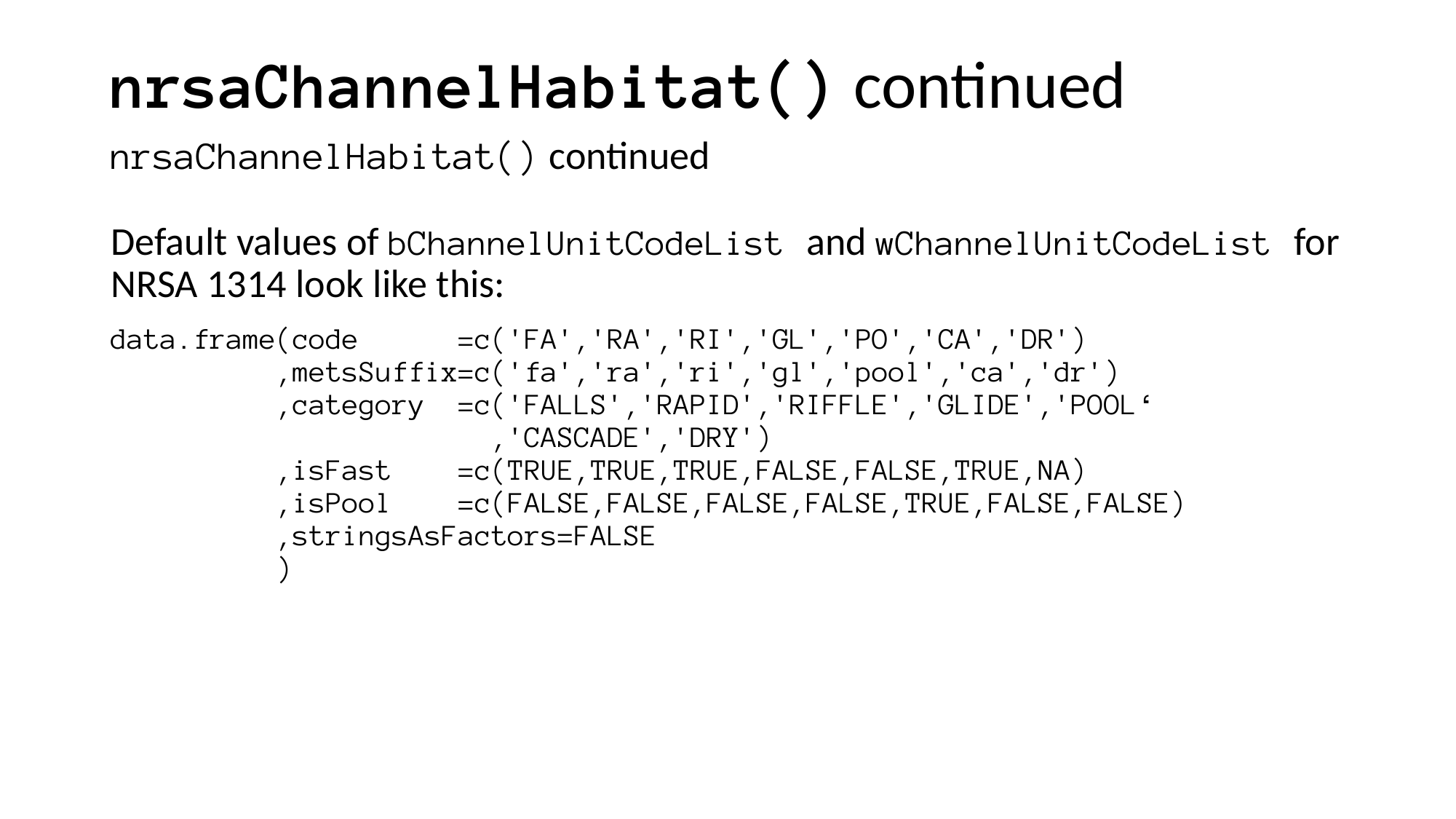

# nrsaChannelHabitat() continued
nrsaChannelHabitat() continued

Default values of bChannelUnitCodeList and wChannelUnitCodeList for NRSA 1314 look like this:

data.frame(code      =c('FA','RA','RI','GL','PO','CA','DR')
          ,metsSuffix=c('fa','ra','ri','gl','pool','ca','dr')
          ,category  =c('FALLS','RAPID','RIFFLE','GLIDE','POOL‘
                       ,'CASCADE','DRY')
          ,isFast    =c(TRUE,TRUE,TRUE,FALSE,FALSE,TRUE,NA)
          ,isPool    =c(FALSE,FALSE,FALSE,FALSE,TRUE,FALSE,FALSE)
          ,stringsAsFactors=FALSE
          )